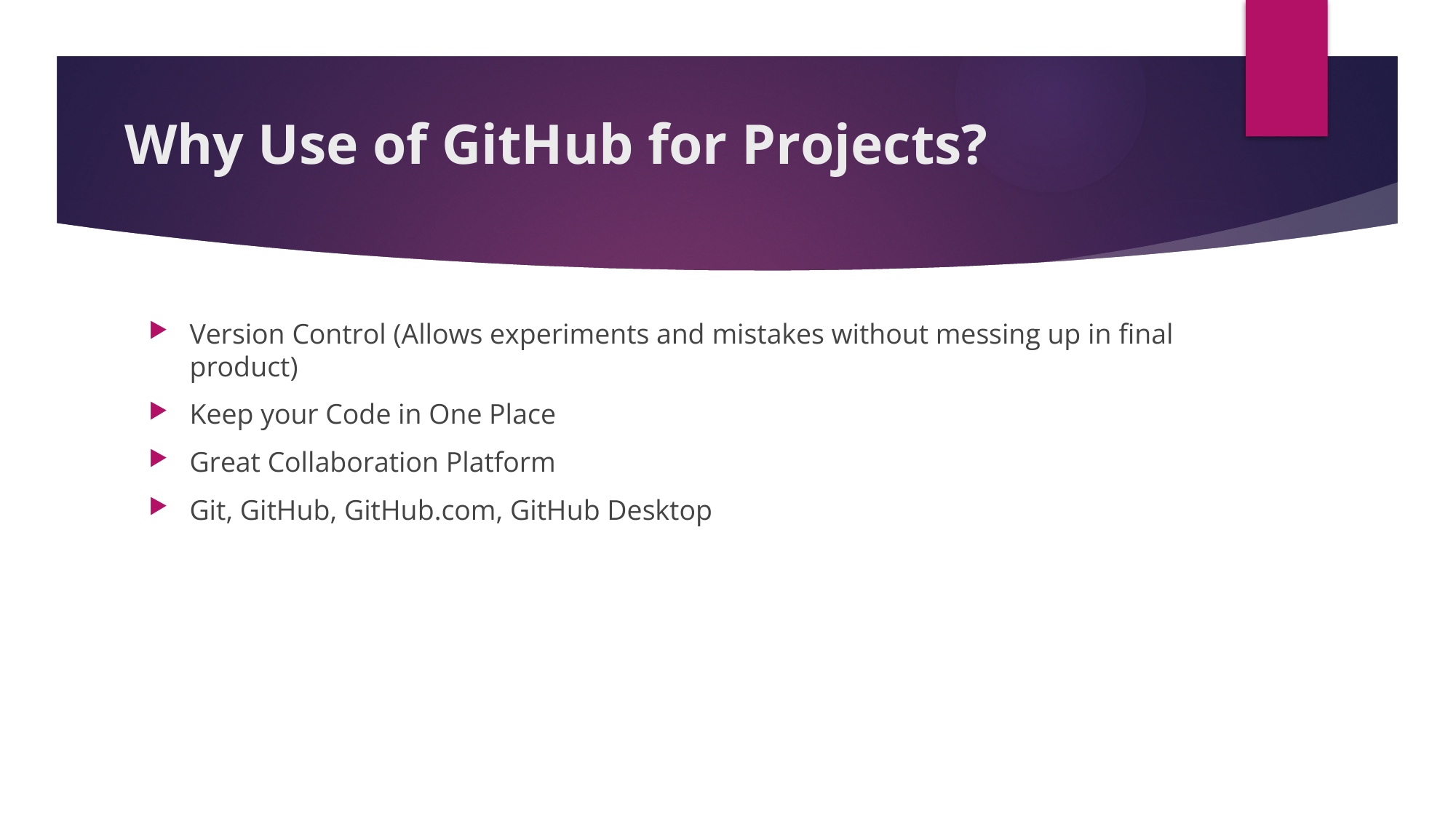

# Why Use of GitHub for Projects?
Version Control (Allows experiments and mistakes without messing up in final product)
Keep your Code in One Place
Great Collaboration Platform
Git, GitHub, GitHub.com, GitHub Desktop